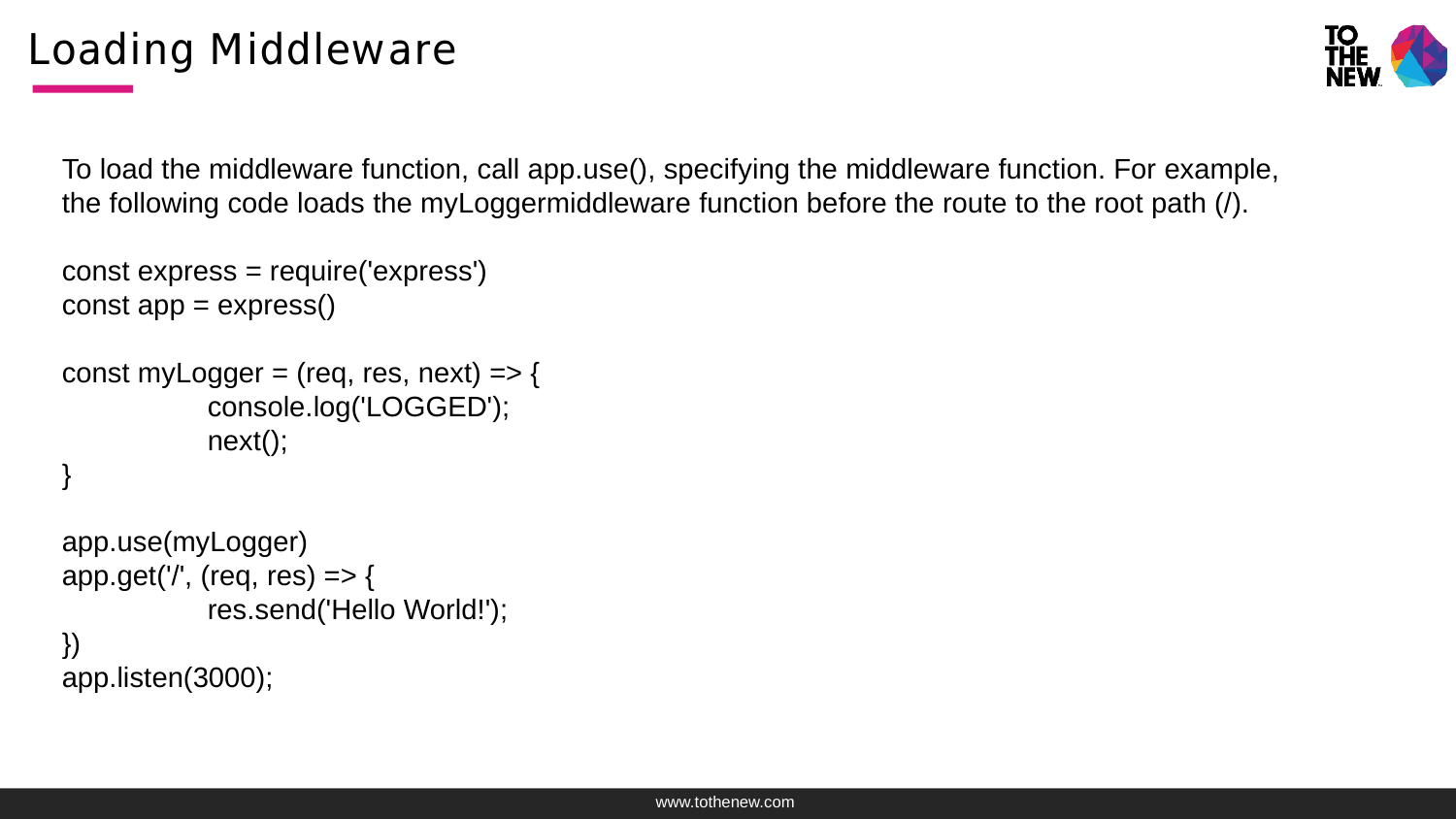

# Loading Middleware
To load the middleware function, call app.use(), specifying the middleware function. For example, the following code loads the myLoggermiddleware function before the route to the root path (/).

const express = require('express')
const app = express()

const myLogger = (req, res, next) => {
  	console.log('LOGGED');
  	next();
}

app.use(myLogger)
app.get('/', (req, res) => {
  	res.send('Hello World!');
})
app.listen(3000);